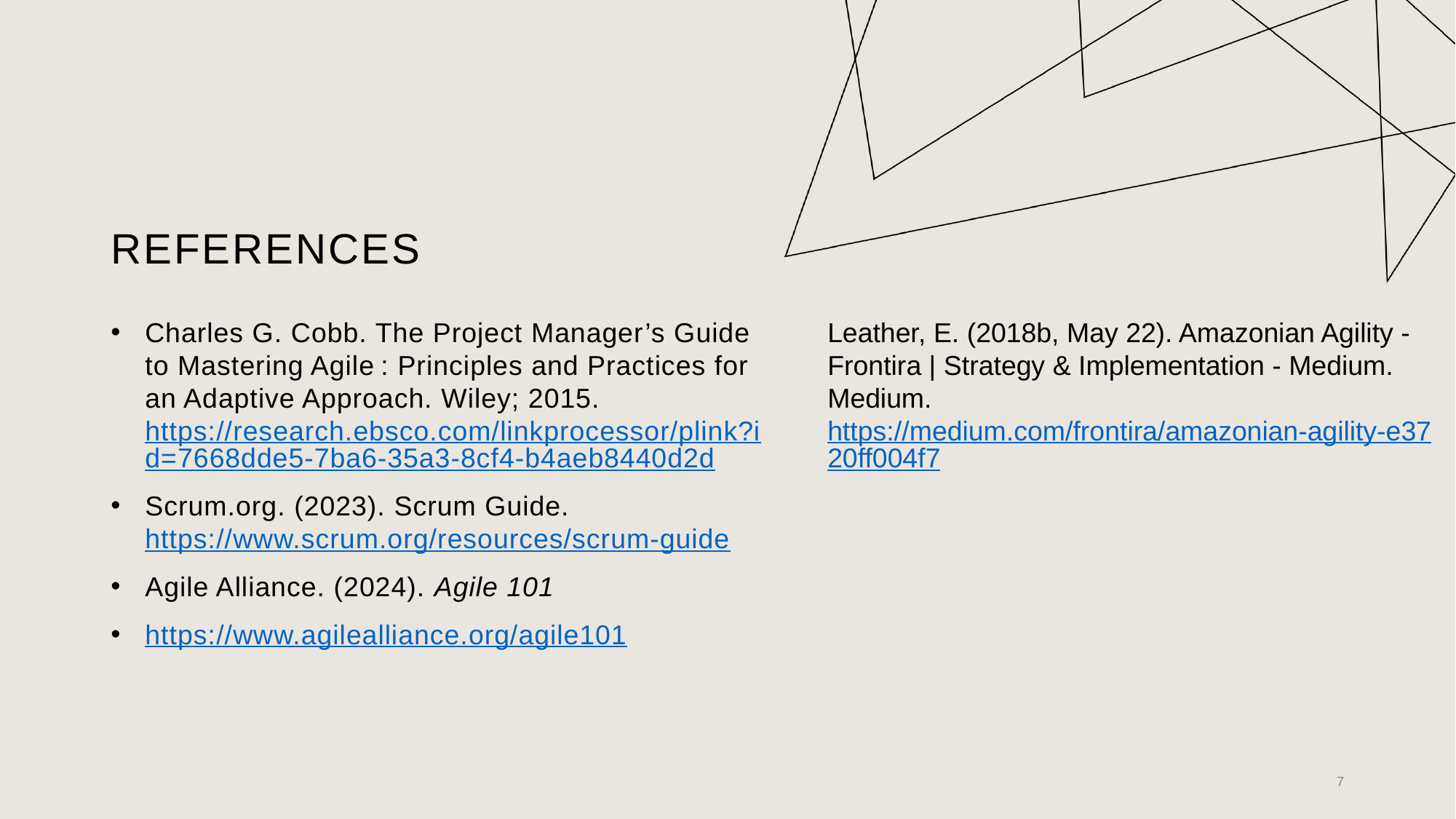

# References
Charles G. Cobb. The Project Manager’s Guide to Mastering Agile : Principles and Practices for an Adaptive Approach. Wiley; 2015. https://research.ebsco.com/linkprocessor/plink?id=7668dde5-7ba6-35a3-8cf4-b4aeb8440d2d
Scrum.org. (2023). Scrum Guide. https://www.scrum.org/resources/scrum-guide
Agile Alliance. (2024). Agile 101
https://www.agilealliance.org/agile101

Leather, E. (2018b, May 22). Amazonian Agility - Frontira | Strategy & Implementation - Medium. Medium. https://medium.com/frontira/amazonian-agility-e3720ff004f7

7